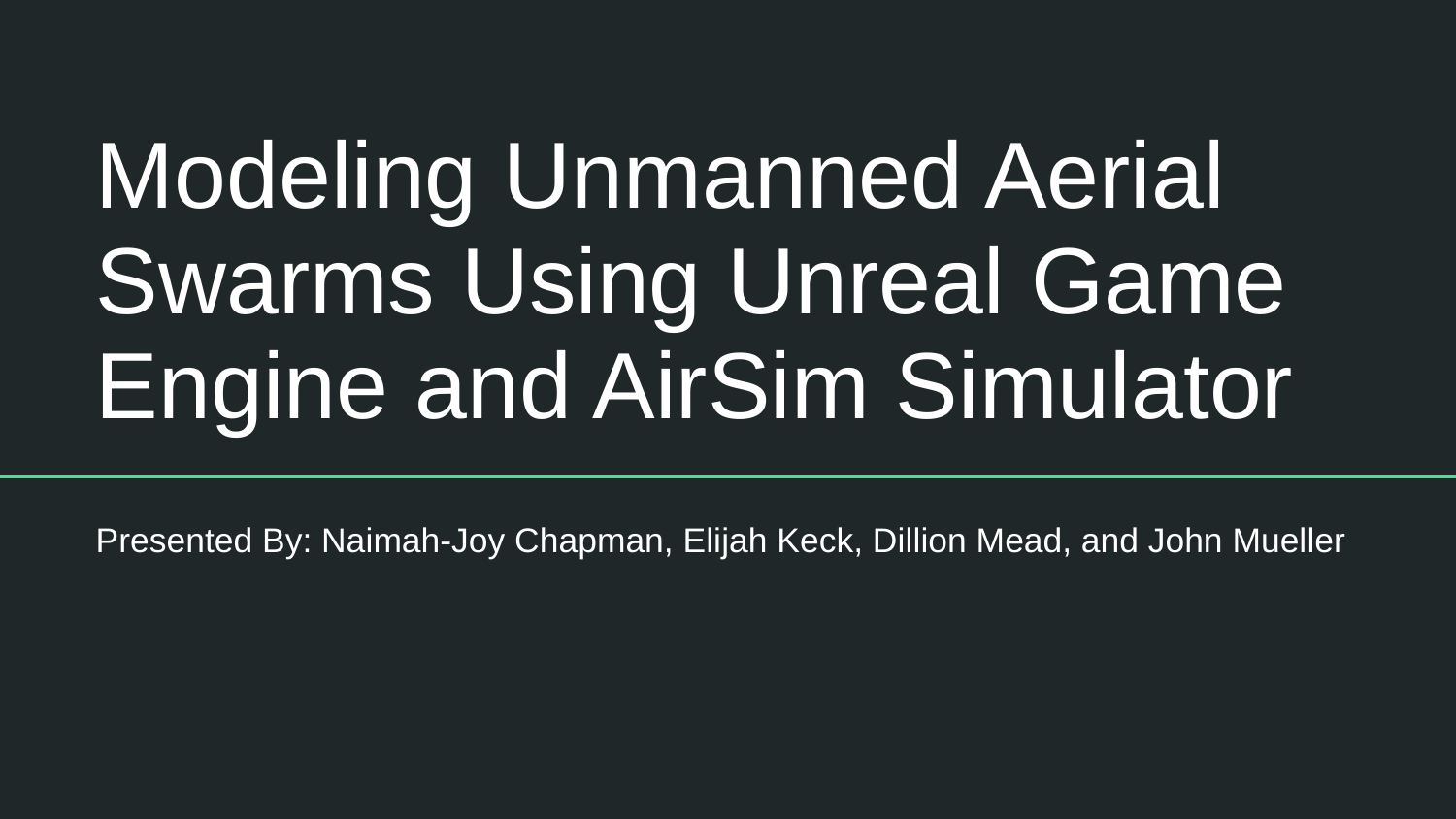

# Modeling Unmanned Aerial Swarms Using Unreal Game Engine and AirSim Simulator
Presented By: Naimah-Joy Chapman, Elijah Keck, Dillion Mead, and John Mueller